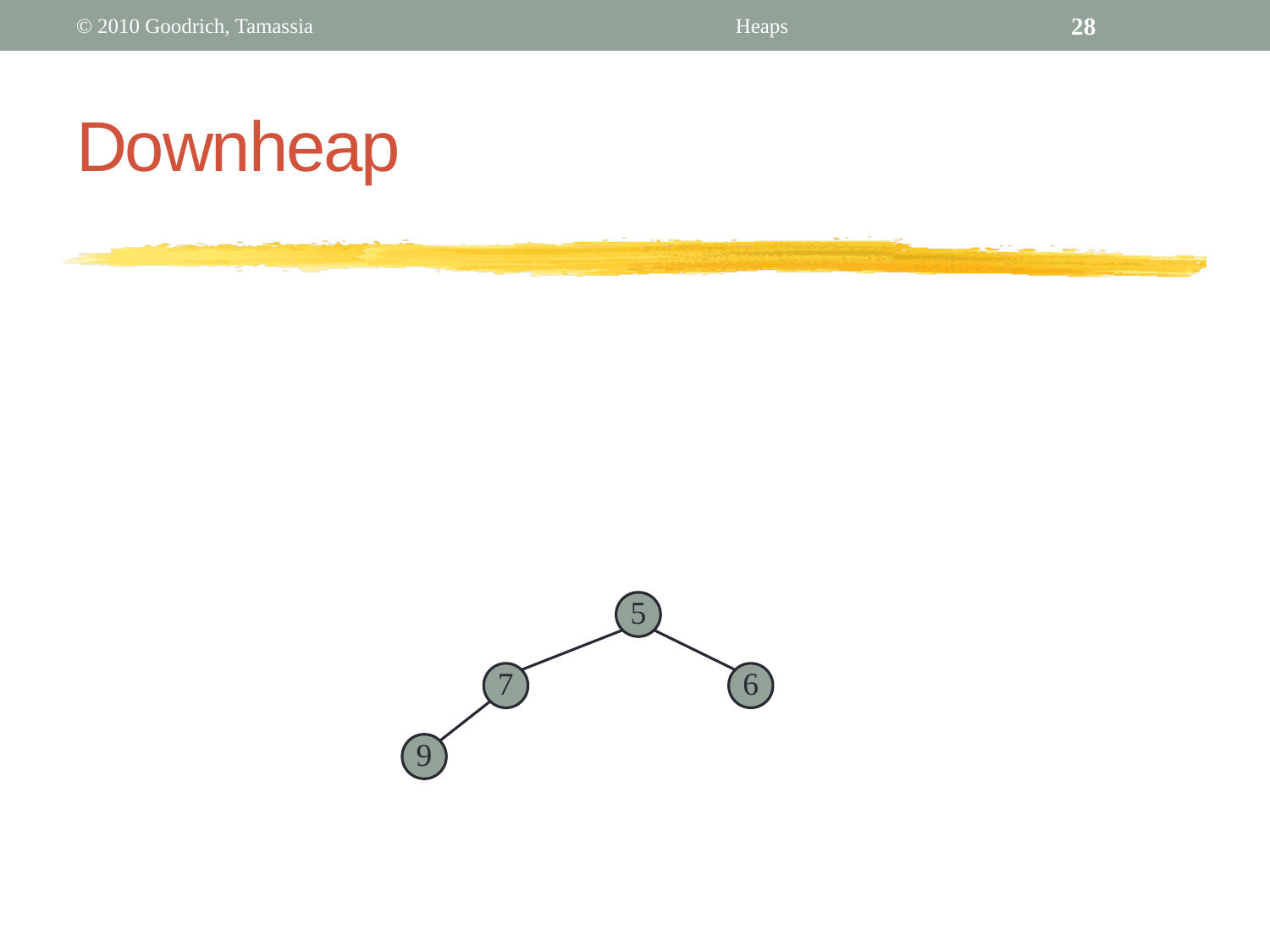

© 2010 Goodrich, Tamassia
Heaps
28
# Downheap
5
7
6
9